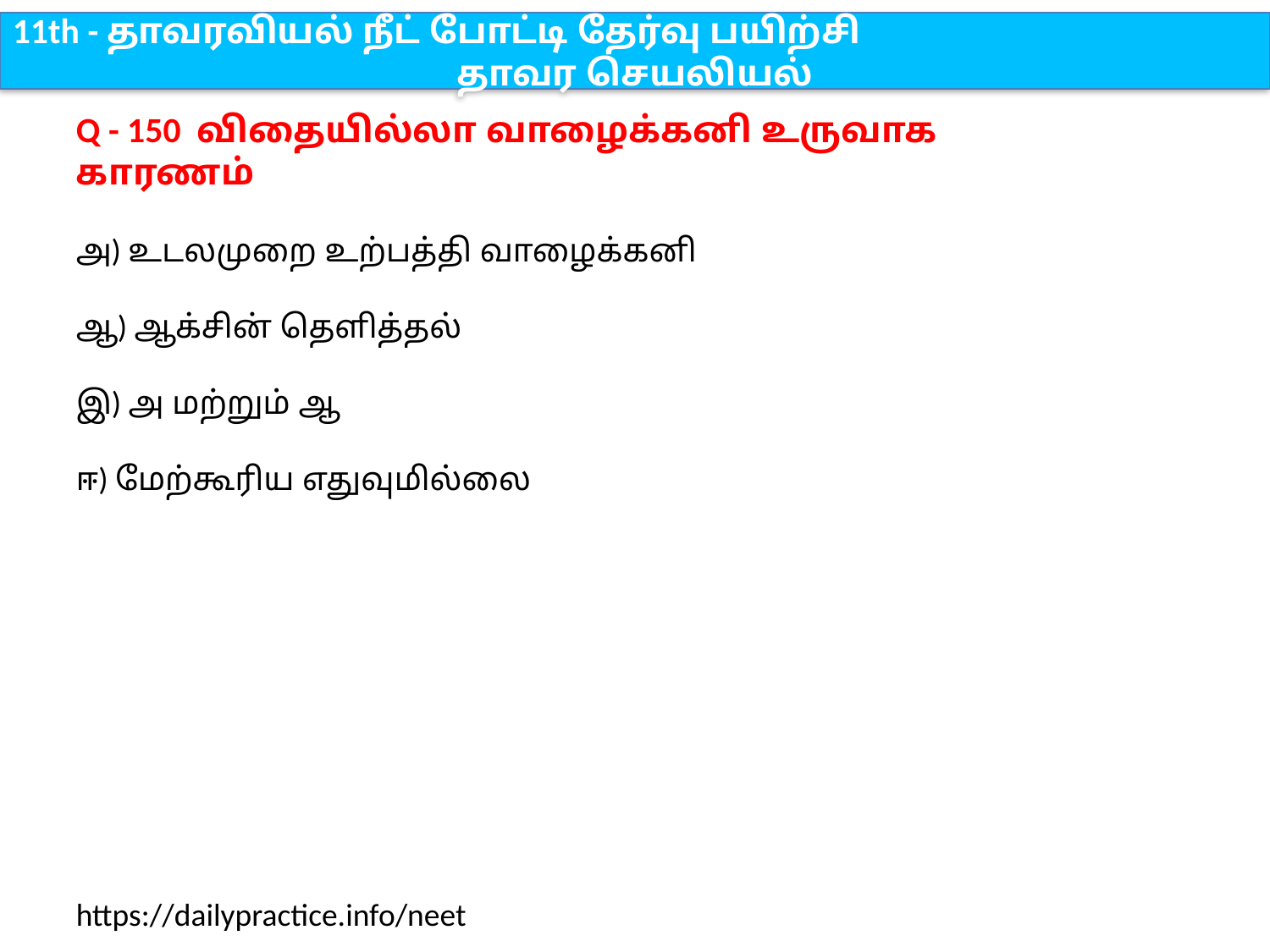

11th - தாவரவியல் நீட் போட்டி தேர்வு பயிற்சி
தாவர செயலியல்

Q - 150  விதையில்லா வாழைக்கனி உருவாக காரணம்

அ) உடலமுறை உற்பத்தி வாழைக்கனி

ஆ) ஆக்சின் தெளித்தல்

இ) அ மற்றும் ஆ

ஈ) மேற்கூரிய எதுவுமில்லை
https://dailypractice.info/neet